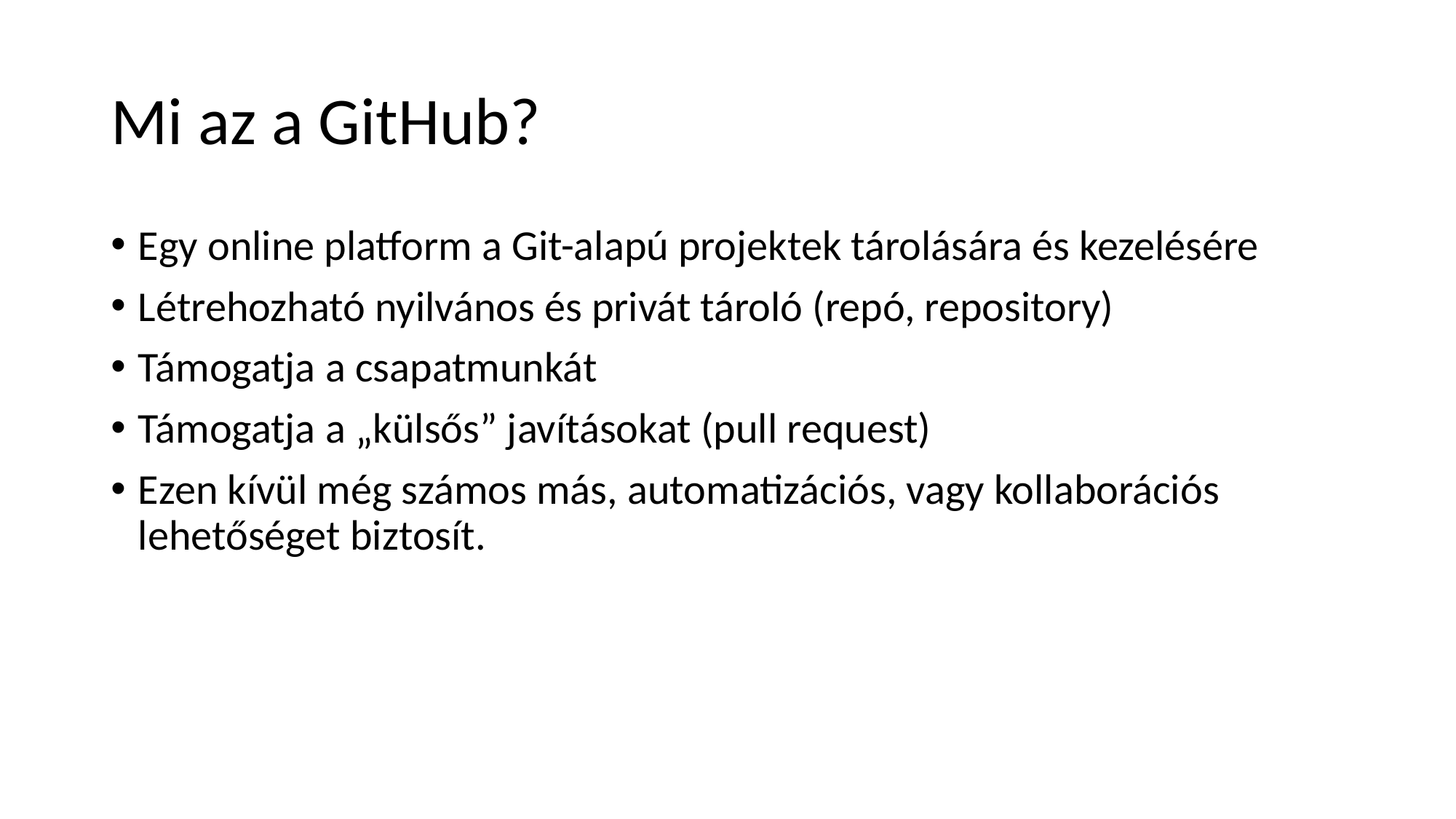

# Mi az a GitHub?
Egy online platform a Git-alapú projektek tárolására és kezelésére
Létrehozható nyilvános és privát tároló (repó, repository)
Támogatja a csapatmunkát
Támogatja a „külsős” javításokat (pull request)
Ezen kívül még számos más, automatizációs, vagy kollaborációs lehetőséget biztosít.